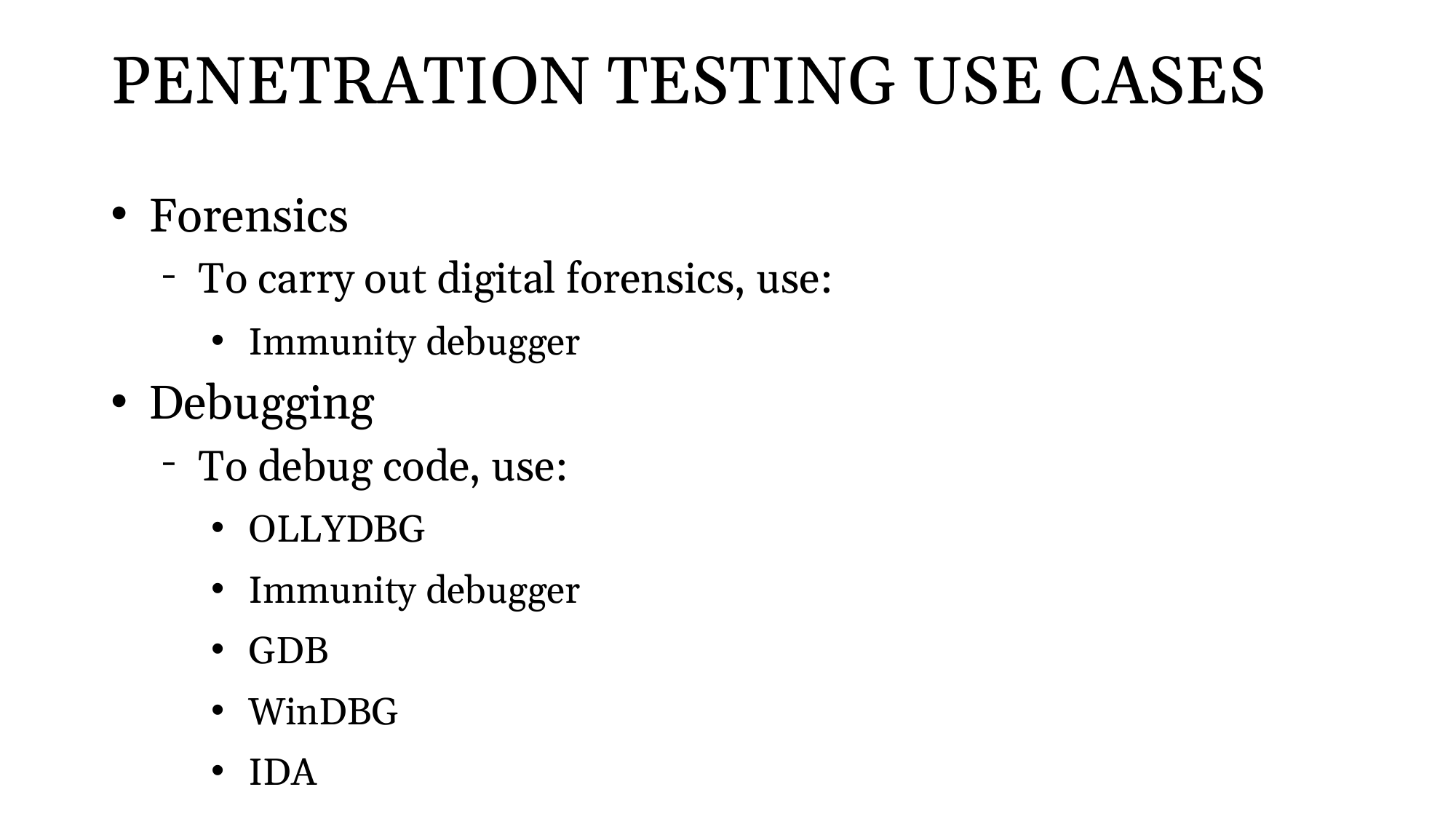

# PENETRATION TESTING USE CASES
Forensics
To carry out digital forensics, use:
Immunity debugger
Debugging
To debug code, use:
OLLYDBG
Immunity debugger
GDB
WinDBG
IDA